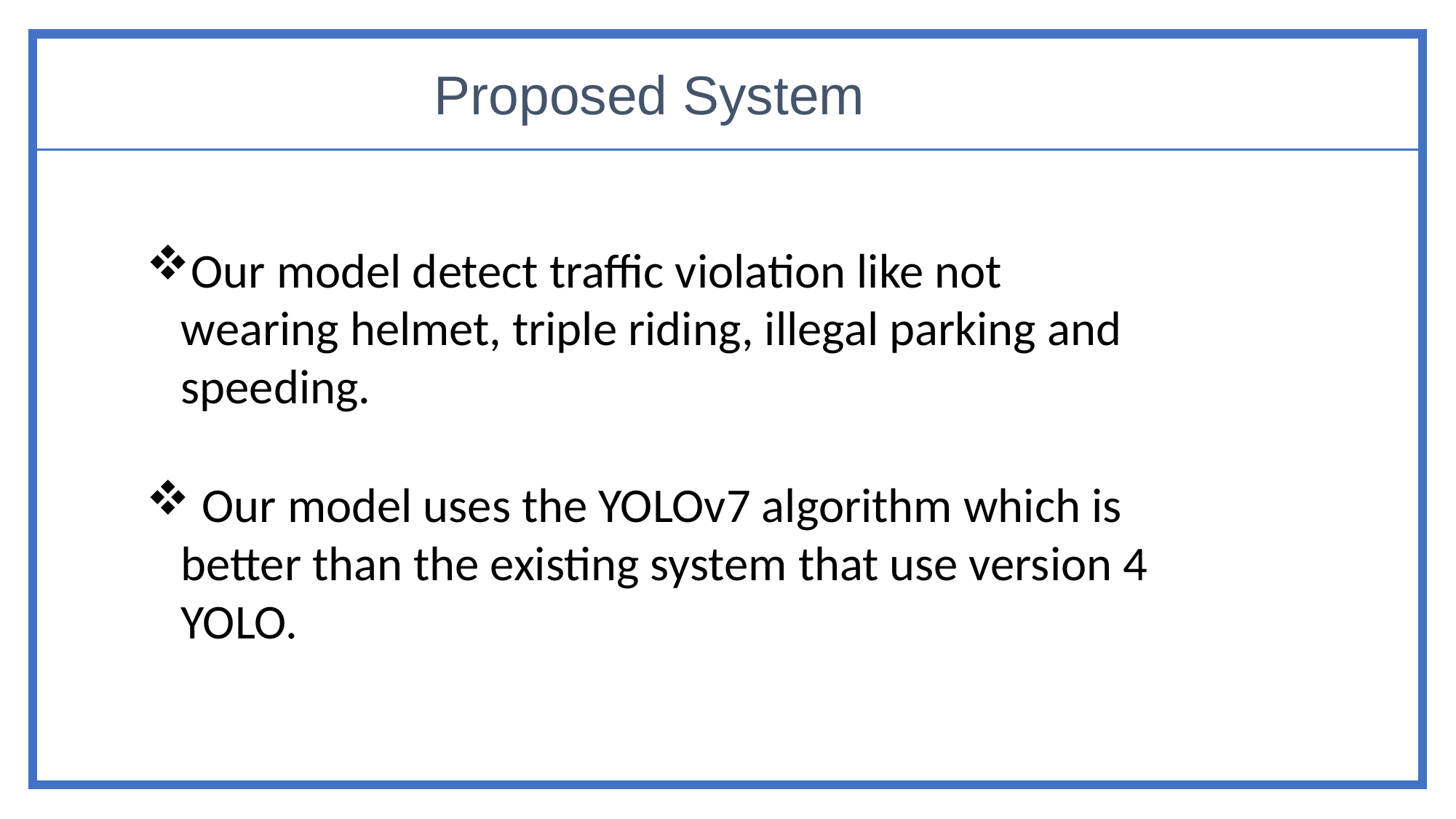

Proposed System
Our model detect traffic violation like not wearing helmet, triple riding, illegal parking and speeding.
 Our model uses the YOLOv7 algorithm which is better than the existing system that use version 4 YOLO.